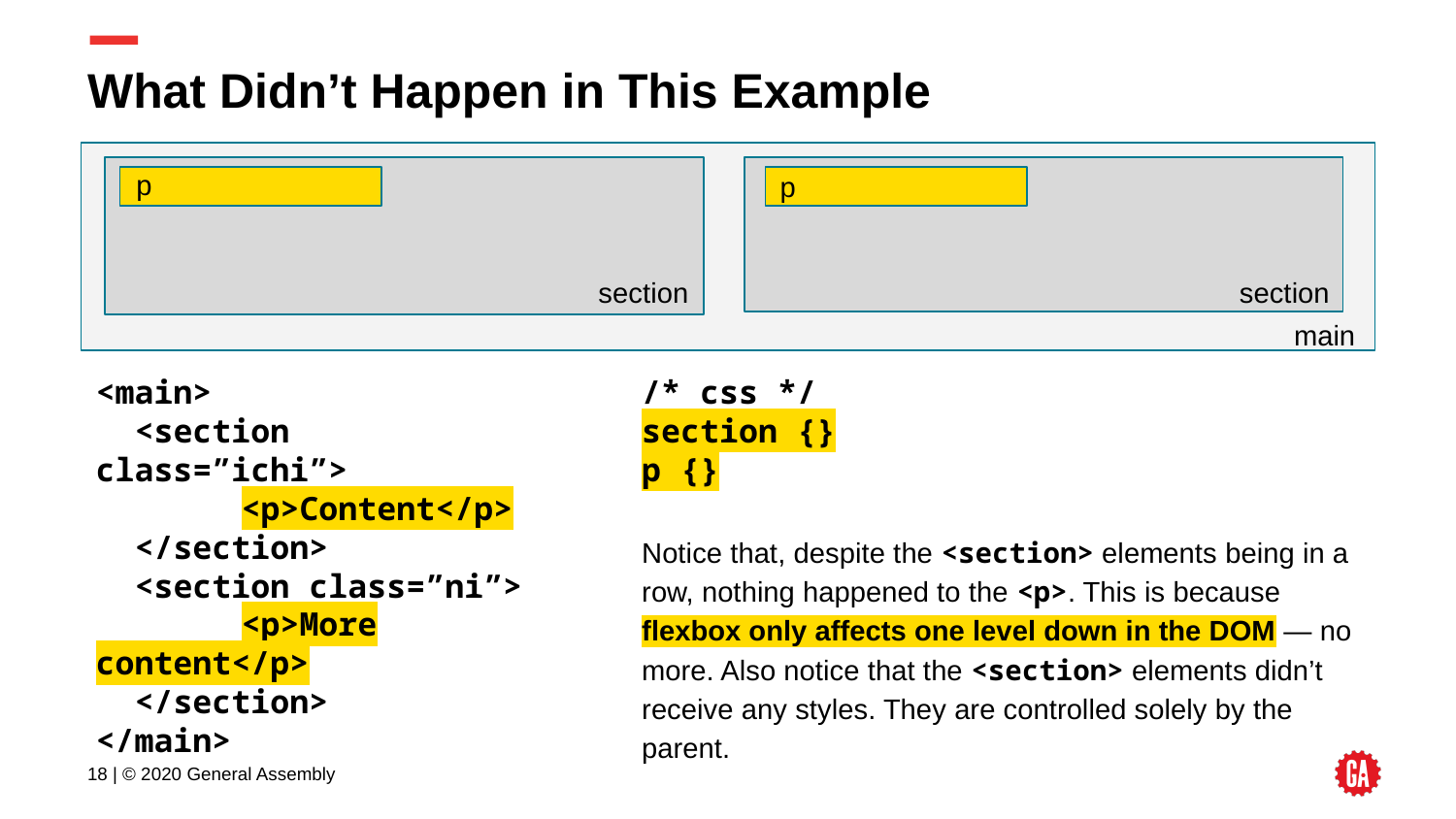

# What Didn’t Happen in This Example

p

p
section
section
main
<main>
  <section class=”ichi”>
	<p>Content</p>
  </section>
  <section class=”ni”>
	<p>More content</p>
  </section>
</main>
/* css */
section {}
p {}

Notice that, despite the <section> elements being in a row, nothing happened to the <p>. This is because flexbox only affects one level down in the DOM — no more. Also notice that the <section> elements didn’t receive any styles. They are controlled solely by the parent.
18 | © 2020 General Assembly